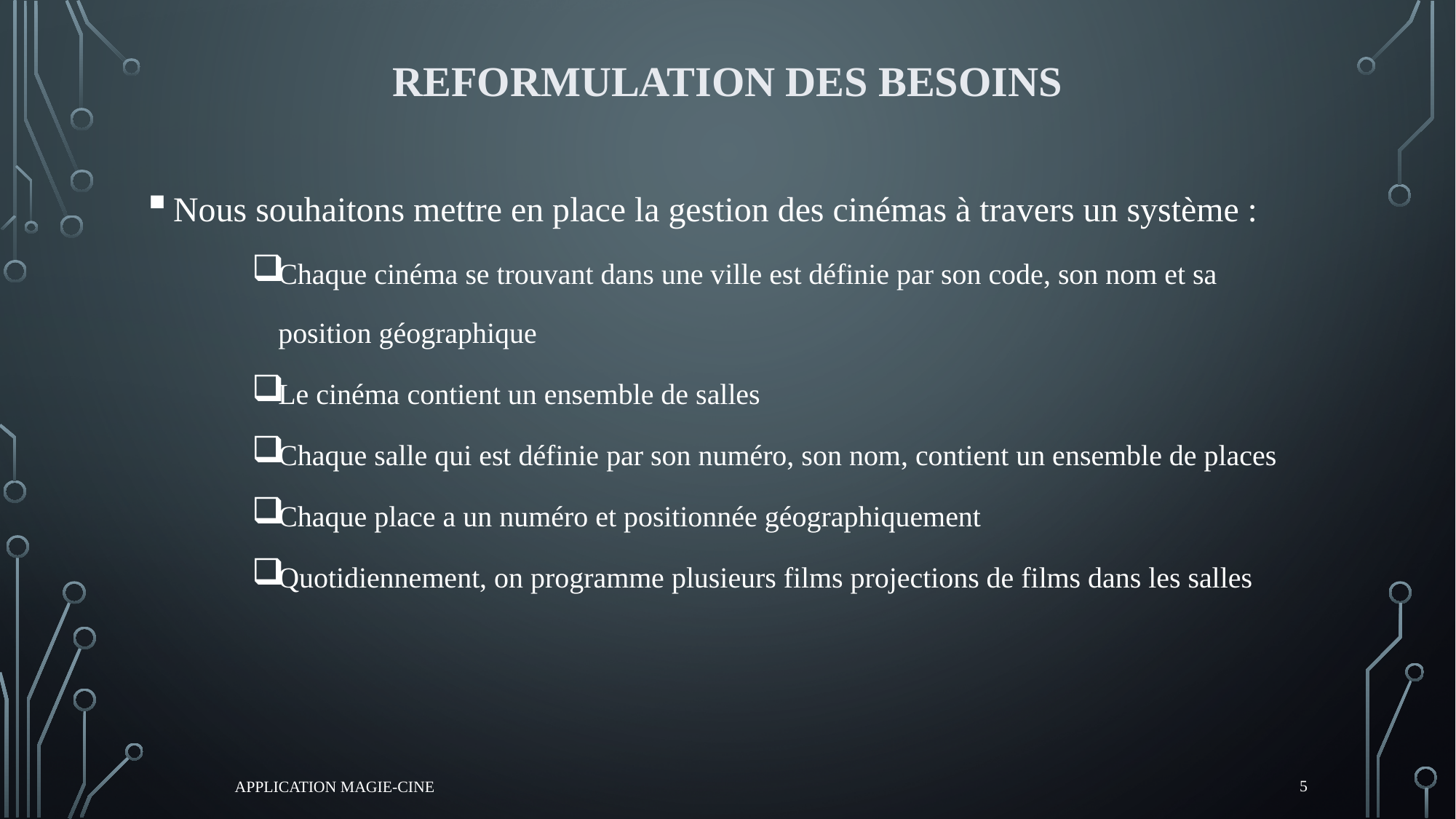

# Reformulation des besoins

Nous souhaitons mettre en place la gestion des cinémas à travers un système :
Chaque cinéma se trouvant dans une ville est définie par son code, son nom et sa position géographique
Le cinéma contient un ensemble de salles
Chaque salle qui est définie par son numéro, son nom, contient un ensemble de places
Chaque place a un numéro et positionnée géographiquement
Quotidiennement, on programme plusieurs films projections de films dans les salles
5
APPLICATION MAGIE-CINE